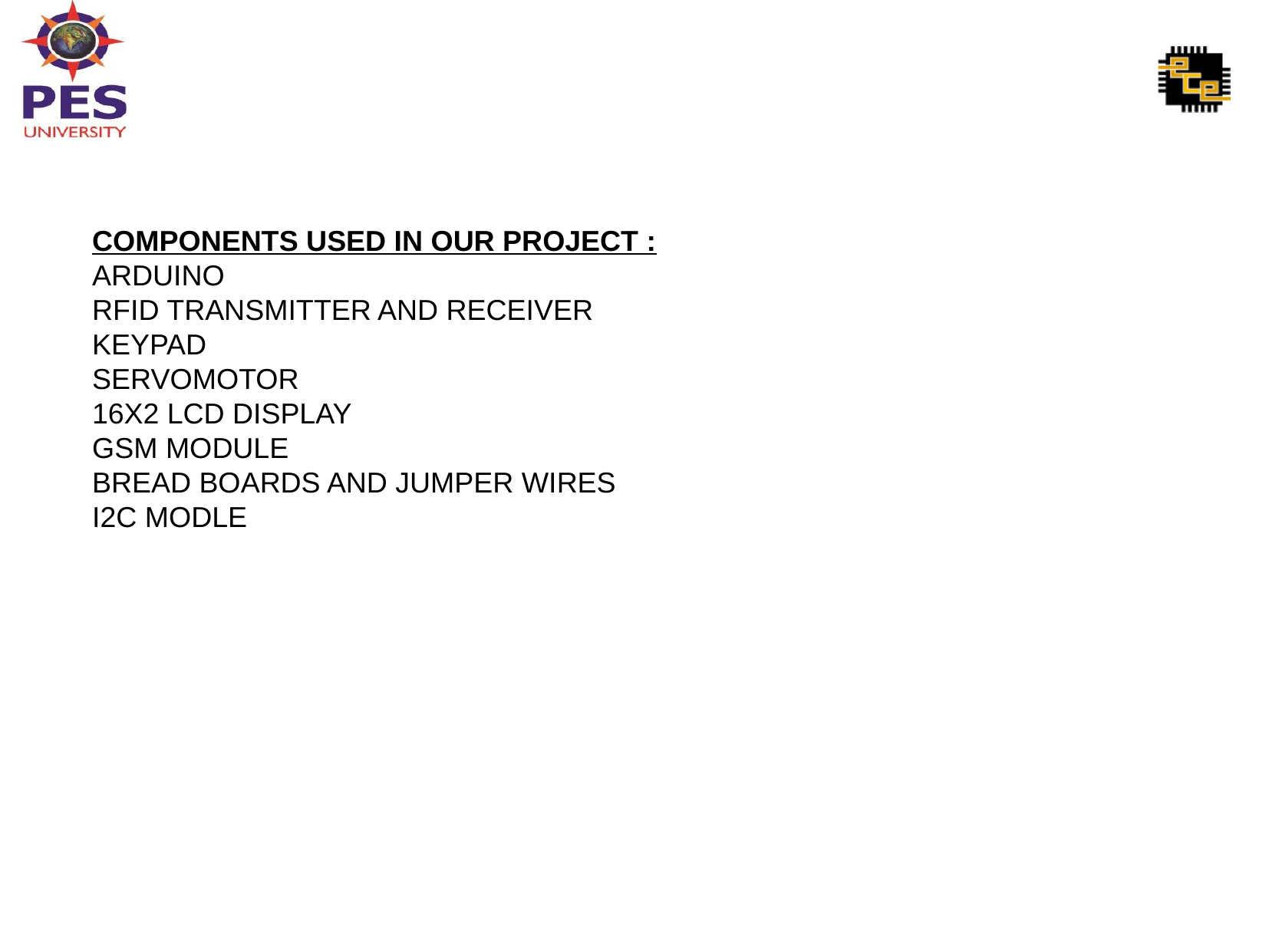

COMPONENTS USED IN OUR PROJECT :
ARDUINO
RFID TRANSMITTER AND RECEIVER
KEYPAD
SERVOMOTOR
16X2 LCD DISPLAY
GSM MODULE
BREAD BOARDS AND JUMPER WIRES
I2C MODLE